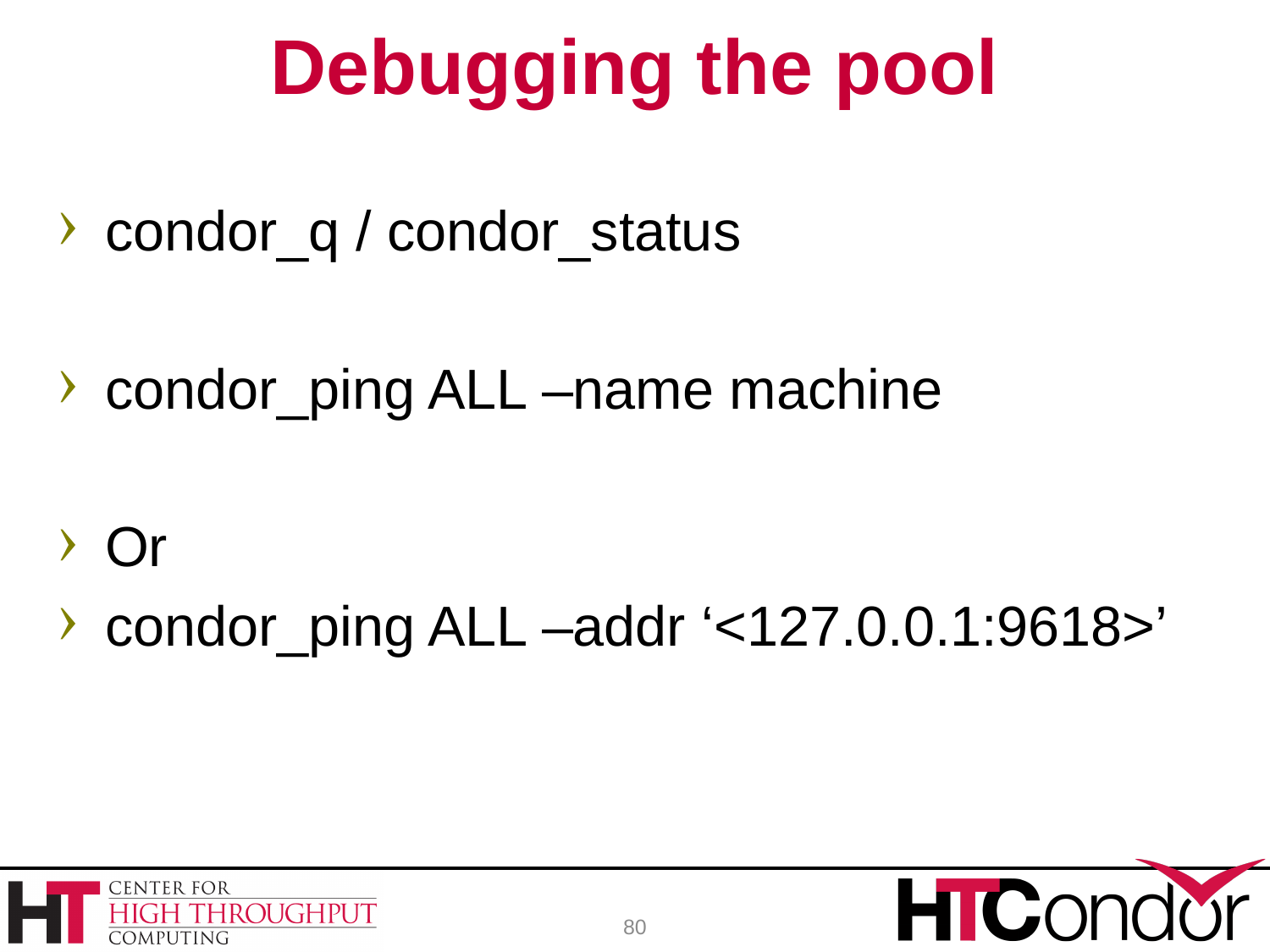

# Debugging the pool
condor_q / condor_status

condor_ping ALL –name machine

Or
condor_ping ALL –addr ‘<127.0.0.1:9618>’
80